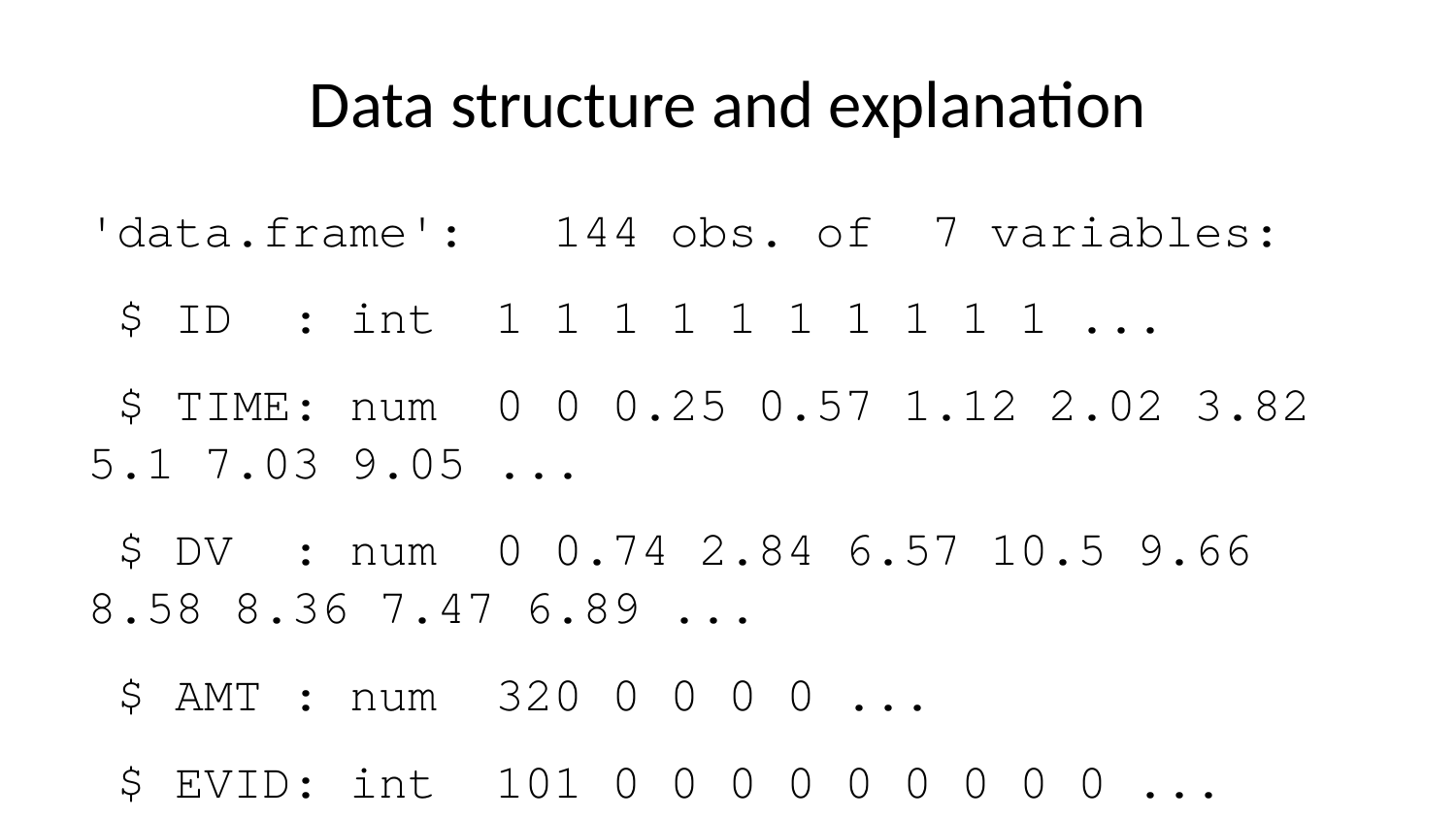

# Data structure and explanation
'data.frame':   144 obs. of  7 variables:
 $ ID  : int  1 1 1 1 1 1 1 1 1 1 ...
 $ TIME: num  0 0 0.25 0.57 1.12 2.02 3.82 5.1 7.03 9.05 ...
 $ DV  : num  0 0.74 2.84 6.57 10.5 9.66 8.58 8.36 7.47 6.89 ...
 $ AMT : num  320 0 0 0 0 ...
 $ EVID: int  101 0 0 0 0 0 0 0 0 0 ...
 $ CMT : int  1 2 2 2 2 2 2 2 2 2 ...
 $ WT  : num  79.6 79.6 79.6 79.6 79.6 79.6 79.6 79.6 79.6 79.6 ...
ID - Subject ID
TIME - Time (hours)
DV - Drug concentration (mg/L)
AMT - Dose administered (mg)
EVID - Event ID (e.g., dosing event vs. observation)
CMT - Compartment number (for PK models)
WT - Weight of the subject (kg)